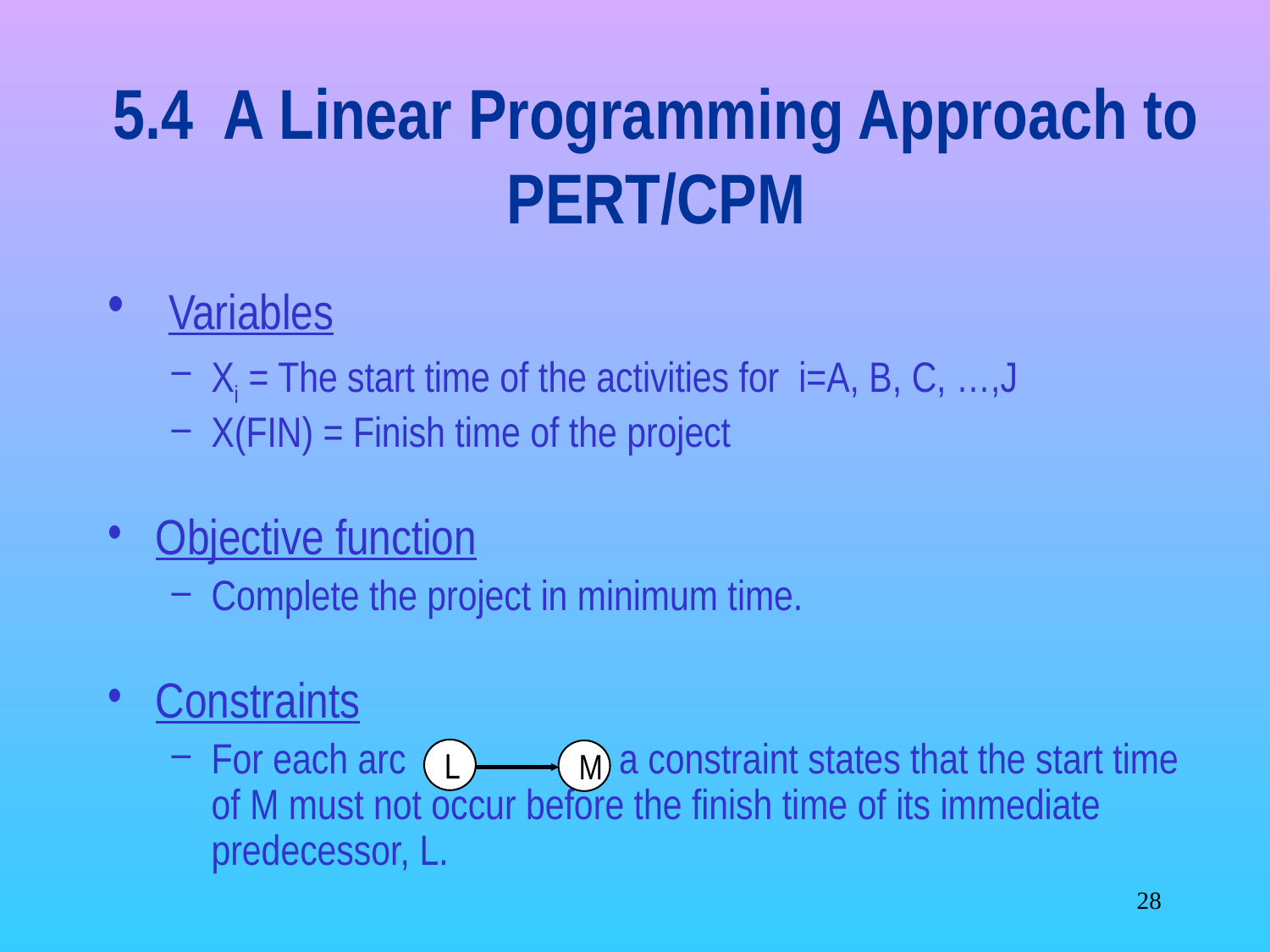

# 5.4  A Linear Programming Approach to PERT/CPM
 Variables
Xi = The start time of the activities for  i=A, B, C, …,J
X(FIN) = Finish time of the project
Objective function
Complete the project in minimum time.
Constraints
For each arc                      a constraint states that the start time of M must not occur before the finish time of its immediate predecessor, L.
L
M
28